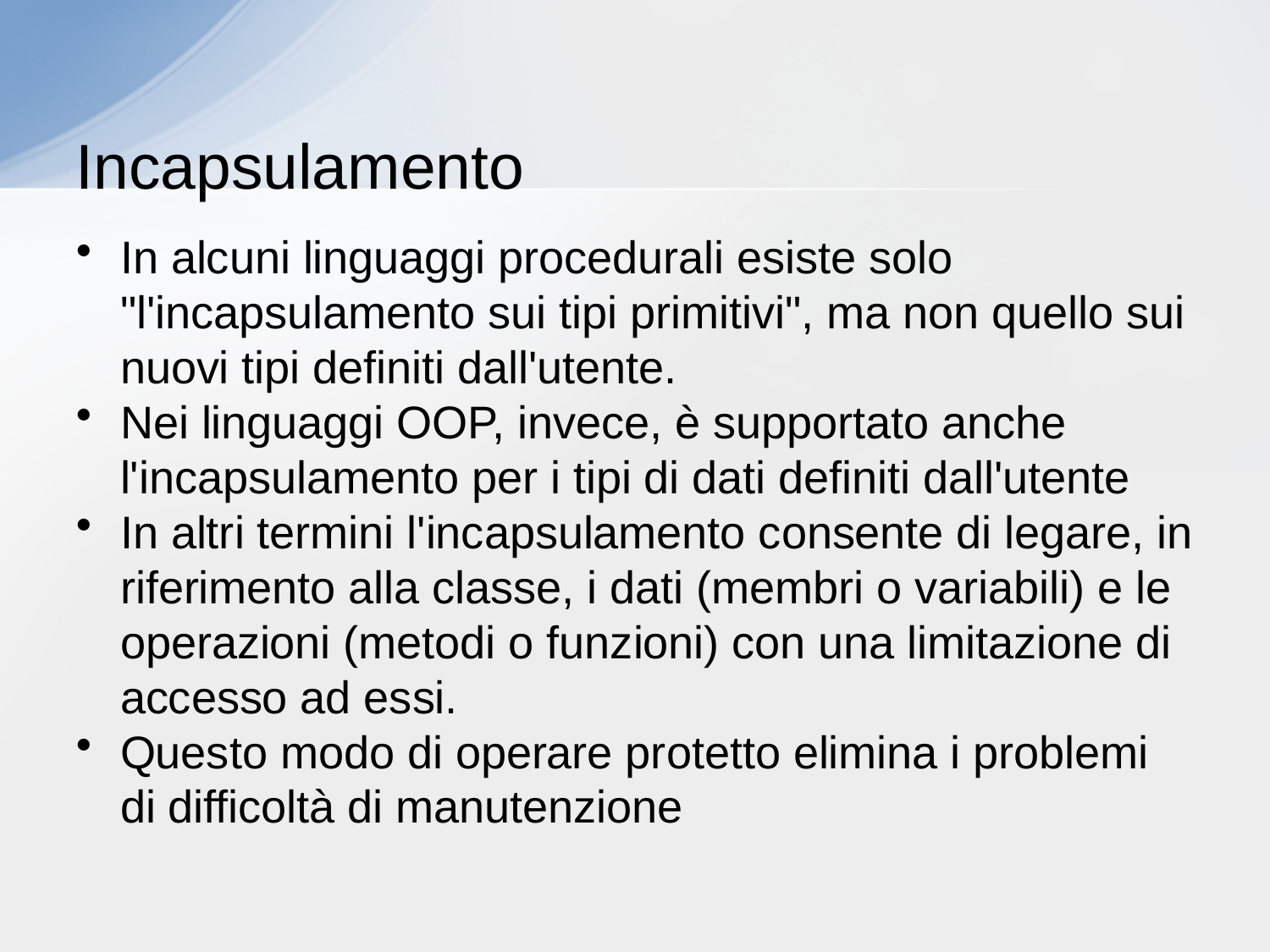

# Incapsulamento
In alcuni linguaggi procedurali esiste solo "l'incapsulamento sui tipi primitivi", ma non quello sui nuovi tipi definiti dall'utente.
Nei linguaggi OOP, invece, è supportato anche l'incapsulamento per i tipi di dati definiti dall'utente
In altri termini l'incapsulamento consente di legare, in riferimento alla classe, i dati (membri o variabili) e le operazioni (metodi o funzioni) con una limitazione di accesso ad essi.
Questo modo di operare protetto elimina i problemi di difficoltà di manutenzione